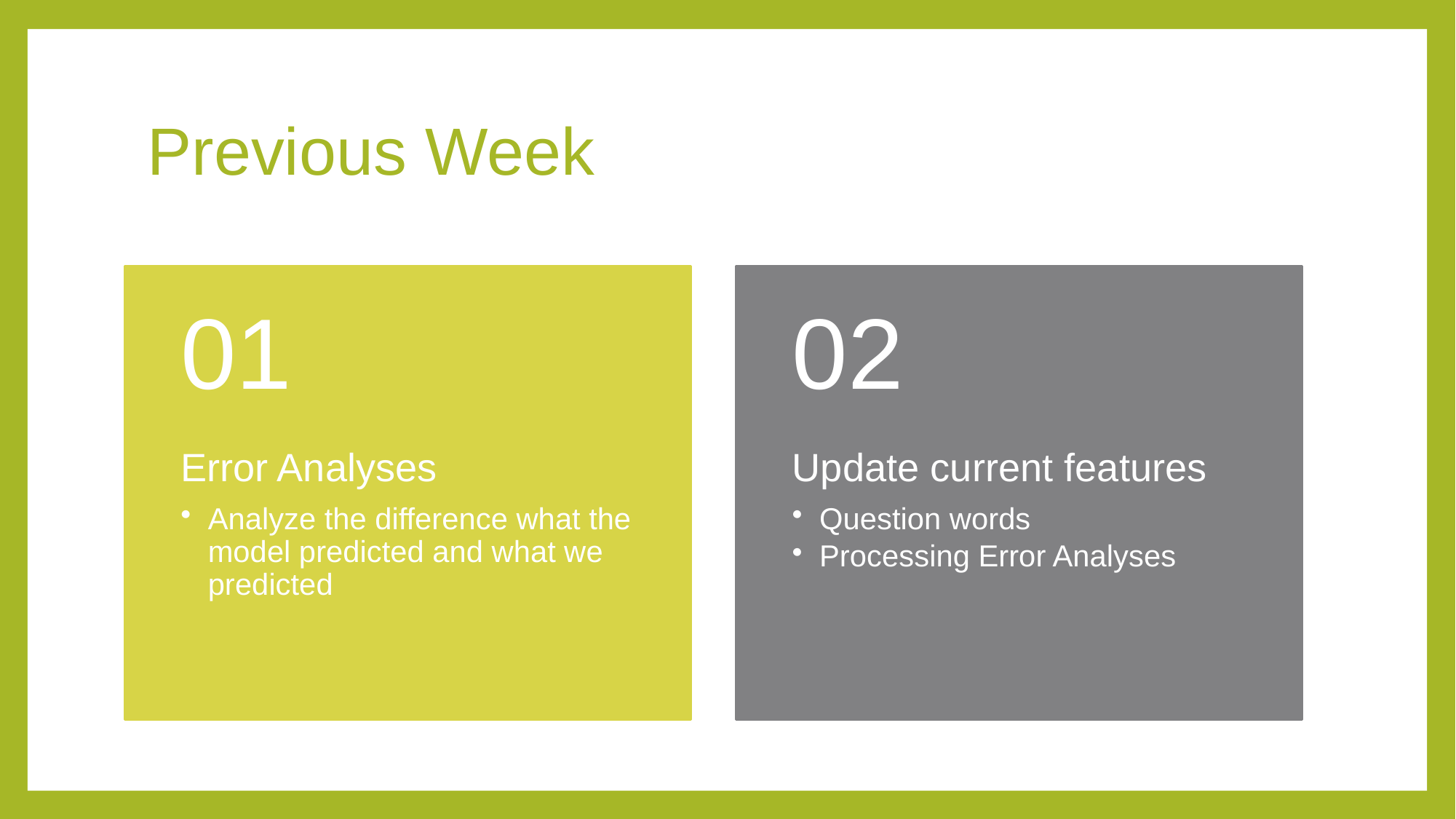

# Previous Week
Error Analyses
Analyze the difference what the model predicted and what we predicted
01
Update current features
Question words
Processing Error Analyses
02